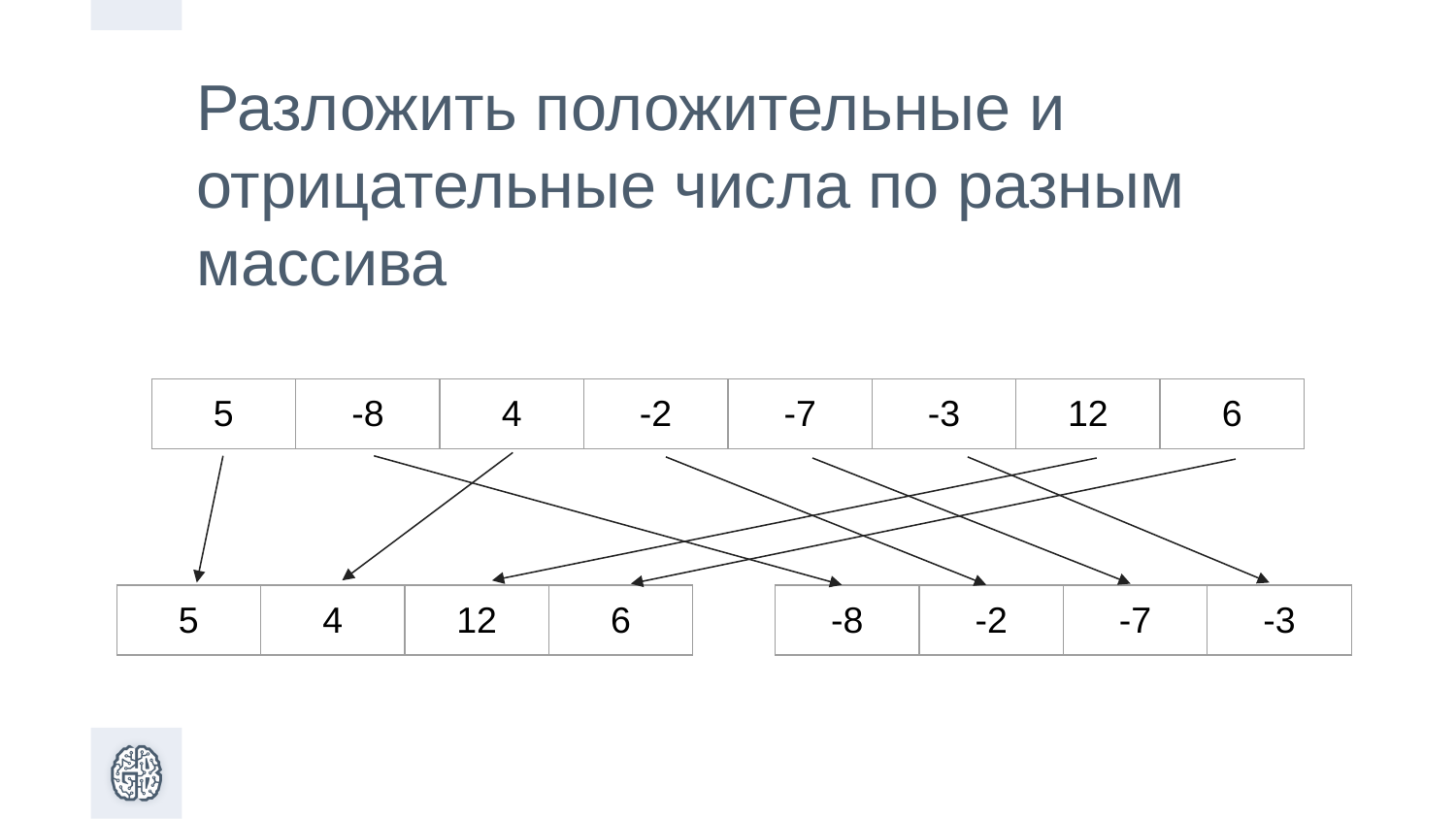

Разложить положительные и отрицательные числа по разным массива
| 5 | -8 | 4 | -2 | -7 | -3 | 12 | 6 |
| --- | --- | --- | --- | --- | --- | --- | --- |
| 5 | 4 | 12 | 6 |
| --- | --- | --- | --- |
| -8 | -2 | -7 | -3 |
| --- | --- | --- | --- |